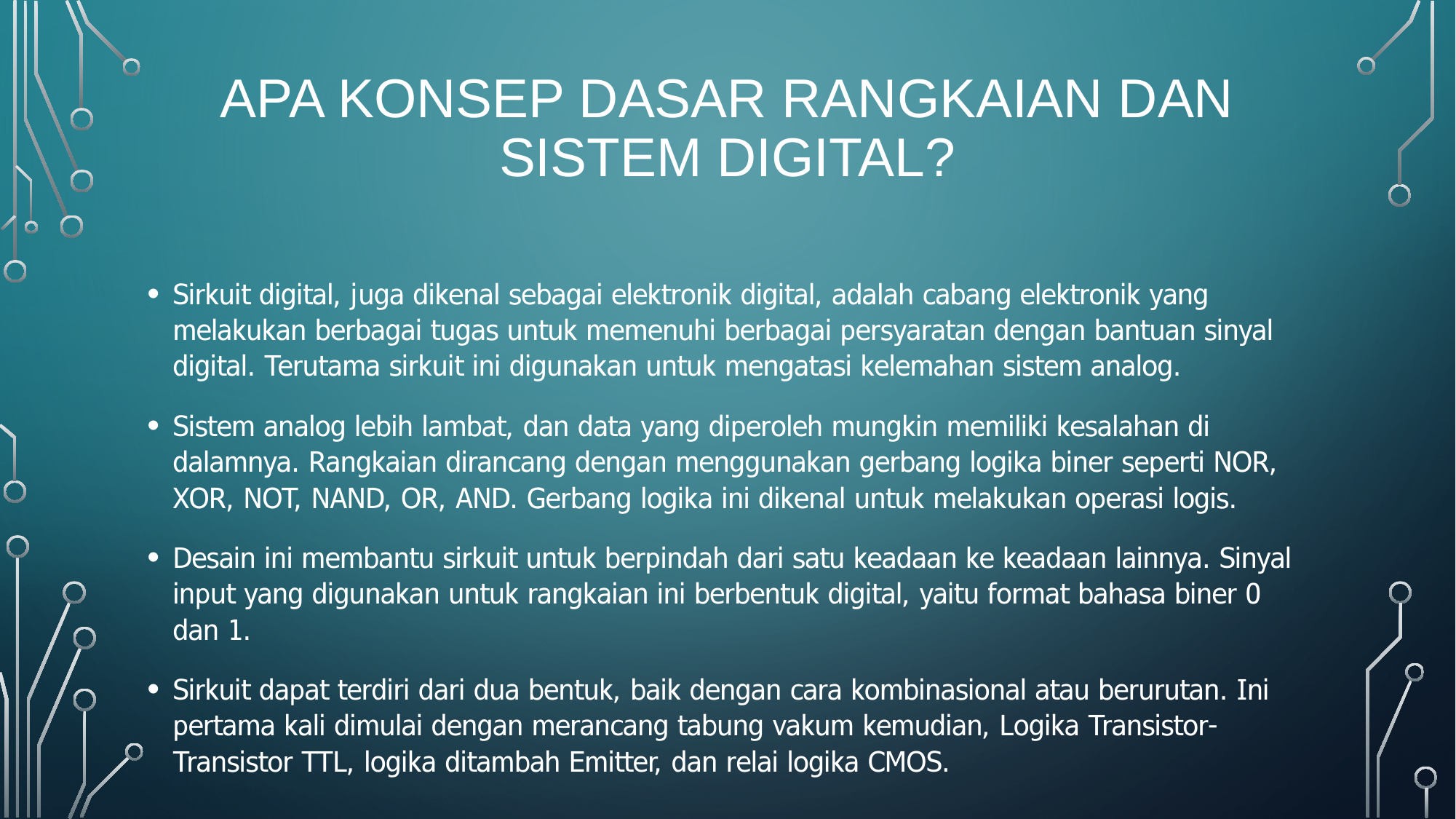

# Apa konsep dasar Rangkaian dan Sistem Digital?
Sirkuit digital, juga dikenal sebagai elektronik digital, adalah cabang elektronik yang melakukan berbagai tugas untuk memenuhi berbagai persyaratan dengan bantuan sinyal digital. Terutama sirkuit ini digunakan untuk mengatasi kelemahan sistem analog.
Sistem analog lebih lambat, dan data yang diperoleh mungkin memiliki kesalahan di dalamnya. Rangkaian dirancang dengan menggunakan gerbang logika biner seperti NOR, XOR, NOT, NAND, OR, AND. Gerbang logika ini dikenal untuk melakukan operasi logis.
Desain ini membantu sirkuit untuk berpindah dari satu keadaan ke keadaan lainnya. Sinyal input yang digunakan untuk rangkaian ini berbentuk digital, yaitu format bahasa biner 0 dan 1.
Sirkuit dapat terdiri dari dua bentuk, baik dengan cara kombinasional atau berurutan. Ini pertama kali dimulai dengan merancang tabung vakum kemudian, Logika Transistor-Transistor TTL, logika ditambah Emitter, dan relai logika CMOS.